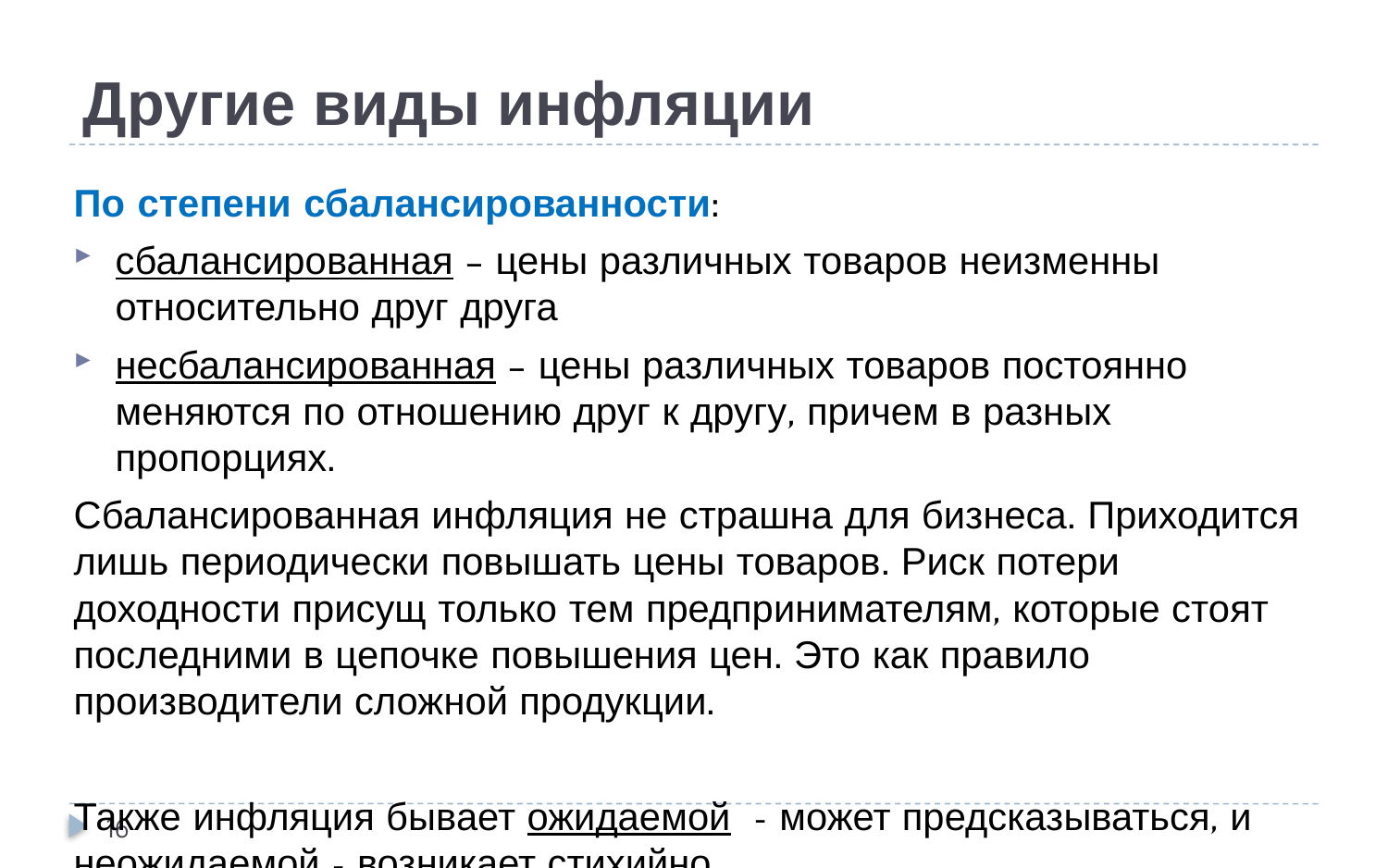

Другие виды инфляции
По степени сбалансированности:
сбалансированная – цены различных товаров неизменны относительно друг друга
несбалансированная – цены различных товаров постоянно меняются по отношению друг к другу, причем в разных пропорциях.
Сбалансированная инфляция не страшна для бизнеса. Приходится лишь периодически повышать цены товаров. Риск потери доходности присущ только тем предпринимателям, которые стоят последними в цепочке повышения цен. Это как правило производители сложной продукции.

Также инфляция бывает ожидаемой  - может предсказываться, и неожидаемой - возникает стихийно.
16